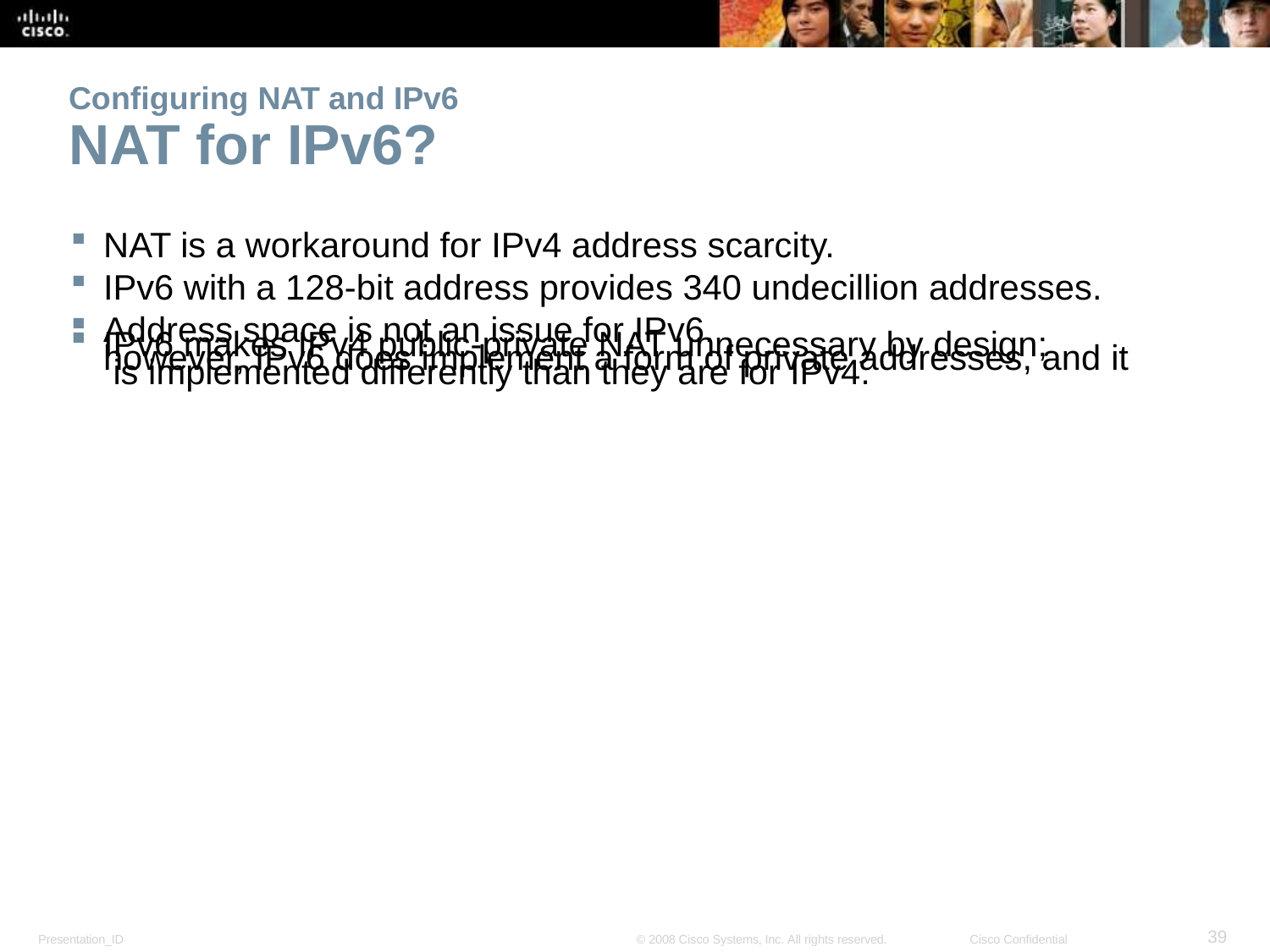

Configuring NAT and IPv6
NAT for IPv6?
NAT is a workaround for IPv4 address scarcity.
IPv6 with a 128-bit address provides 340 undecillion addresses.
Address space is not an issue for IPv6.
IPv6 makes IPv4 public-private NAT unnecessary by design;  however, IPv6 does implement a form of private addresses, and it  is implemented differently than they are for IPv4.
39
Presentation_ID
© 2008 Cisco Systems, Inc. All rights reserved.
Cisco Confidential